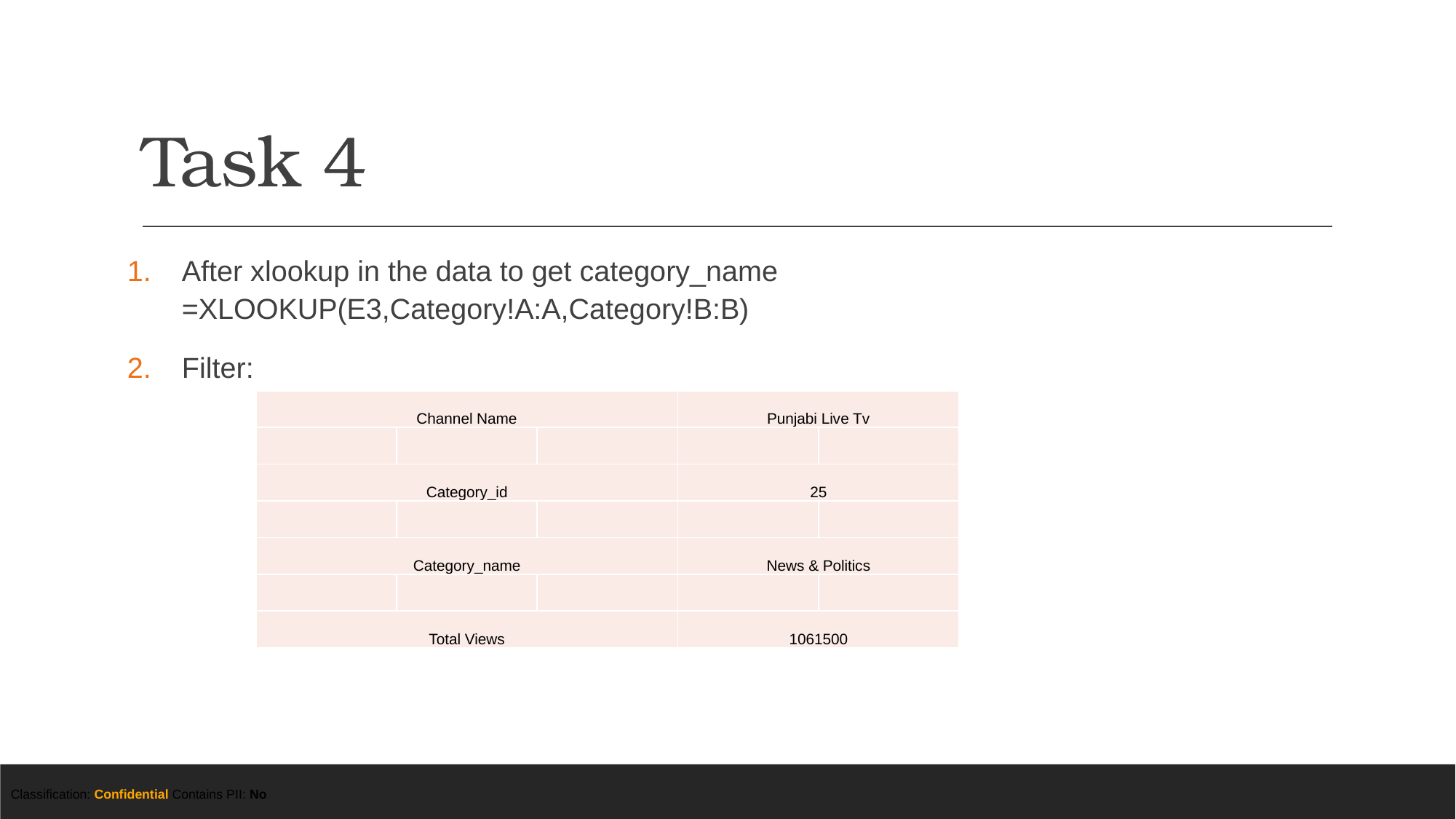

# Task 4
After xlookup in the data to get category_name
=XLOOKUP(E3,Category!A:A,Category!B:B)
Filter:

| Channel Name |  |  | Punjabi Live Tv |  |
| --- | --- | --- | --- | --- |
|  |  |  |  |  |
| Category\_id |  |  | 25 |  |
|  |  |  |  |  |
| Category\_name |  |  | News & Politics |  |
|  |  |  |  |  |
| Total Views |  |  | 1061500 |  |